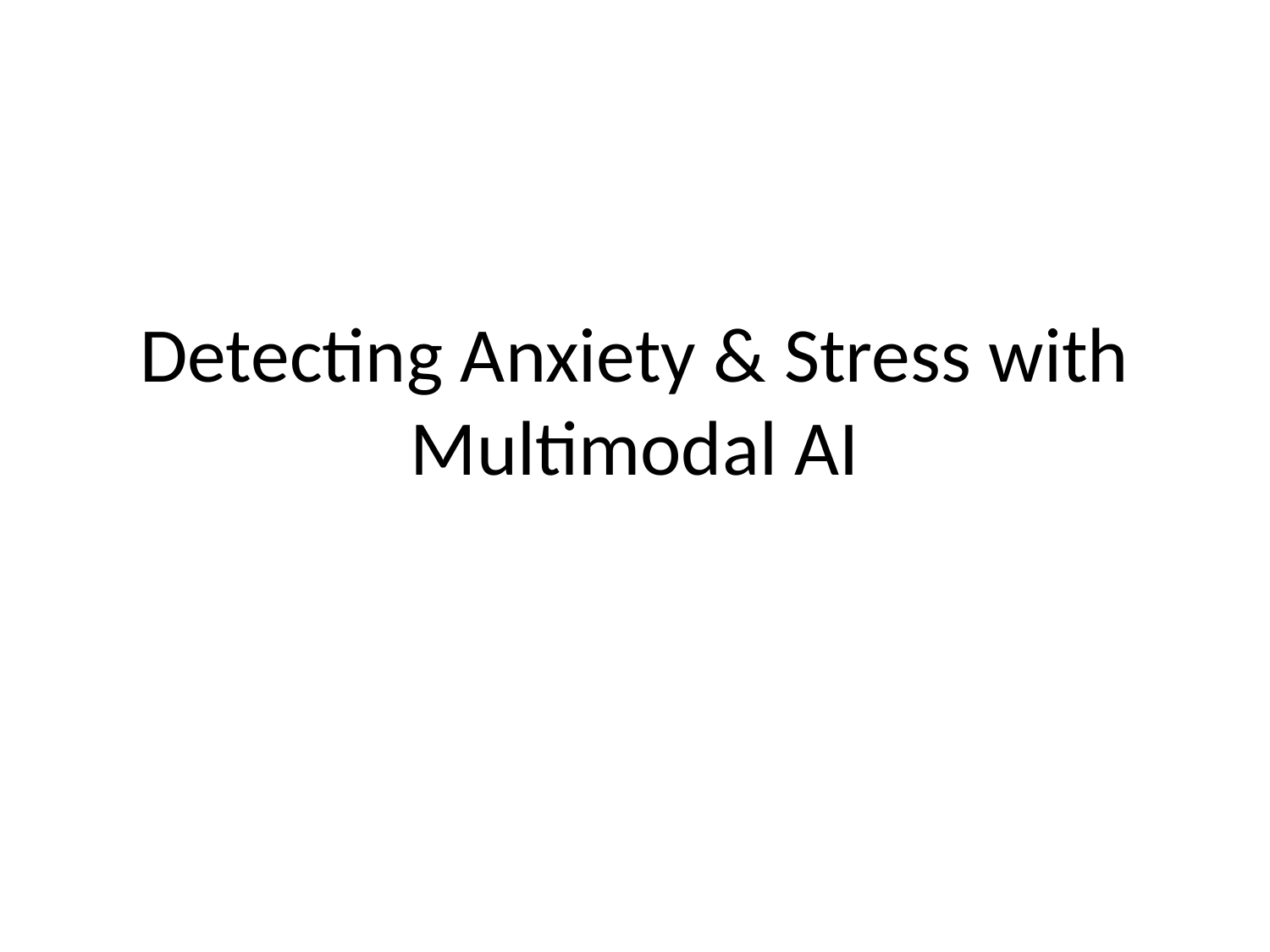

# Detecting Anxiety & Stress with Multimodal AI